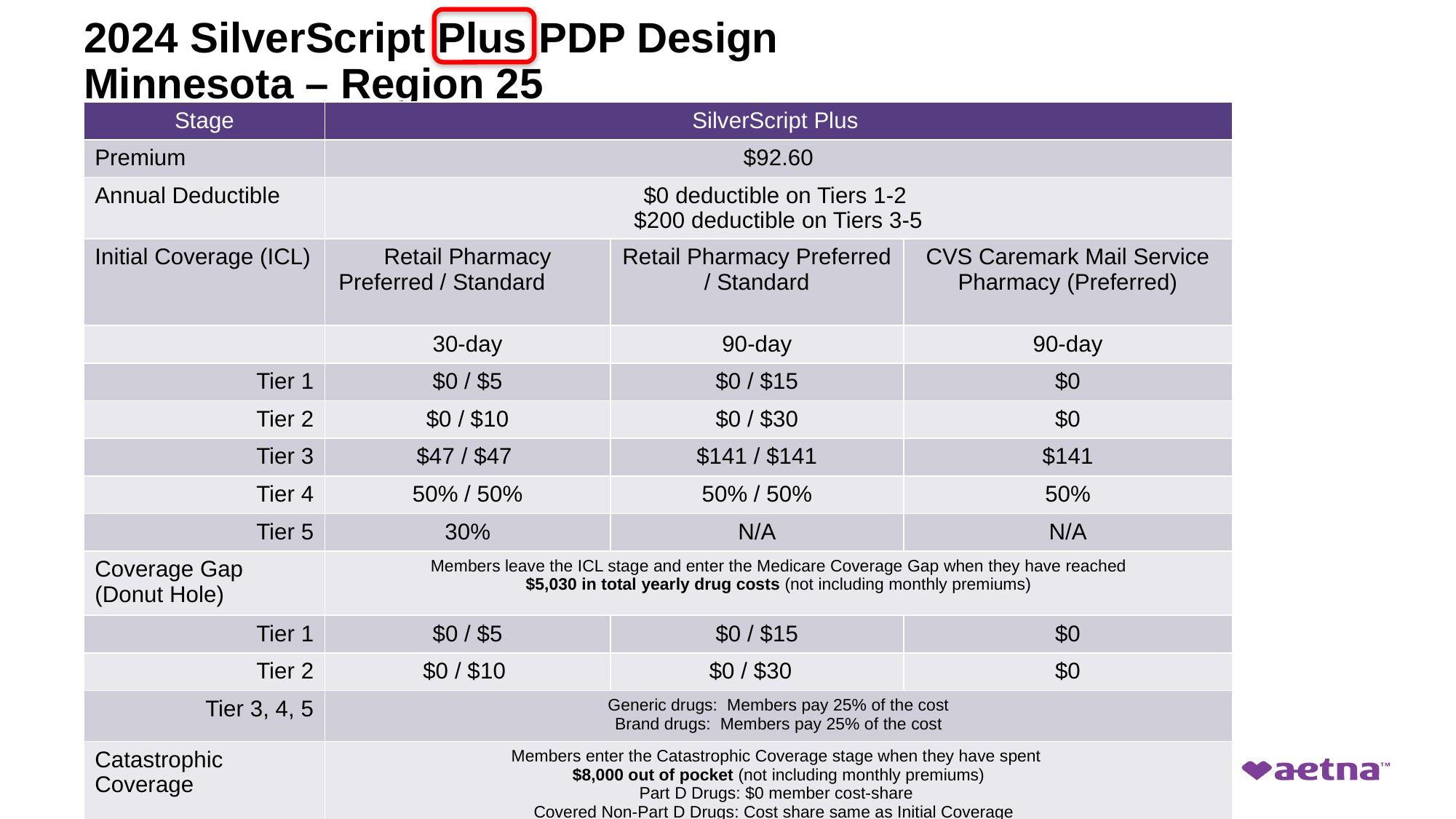

# 2024 SilverScript Plus PDP Design Minnesota – Region 25
| Stage | SilverScript Plus |  |  |
| --- | --- | --- | --- |
| Premium | $92.60 |  |  |
| Annual Deductible | $0 deductible on Tiers 1-2 $200 deductible on Tiers 3-5 |  |  |
| Initial Coverage (ICL) | Retail Pharmacy Preferred / Standard | Retail Pharmacy Preferred / Standard | CVS Caremark Mail Service Pharmacy (Preferred) |
|  | 30-day | 90-day | 90-day |
| Tier 1 | $0 / $5 | $0 / $15 | $0 |
| Tier 2 | $0 / $10 | $0 / $30 | $0 |
| Tier 3 | $47 / $47 | $141 / $141 | $141 |
| Tier 4 | 50% / 50% | 50% / 50% | 50% |
| Tier 5 | 30% | N/A | N/A |
| Coverage Gap (Donut Hole) | Members leave the ICL stage and enter the Medicare Coverage Gap when they have reached $5,030 in total yearly drug costs (not including monthly premiums) |  |  |
| Tier 1 | $0 / $5 | $0 / $15 | $0 |
| Tier 2 | $0 / $10 | $0 / $30 | $0 |
| Tier 3, 4, 5 | Generic drugs: Members pay 25% of the cost Brand drugs: Members pay 25% of the cost |  |  |
| Catastrophic Coverage | Members enter the Catastrophic Coverage stage when they have spent $8,000 out of pocket (not including monthly premiums) Part D Drugs: $0 member cost-share Covered Non-Part D Drugs: Cost share same as Initial Coverage |  |  |